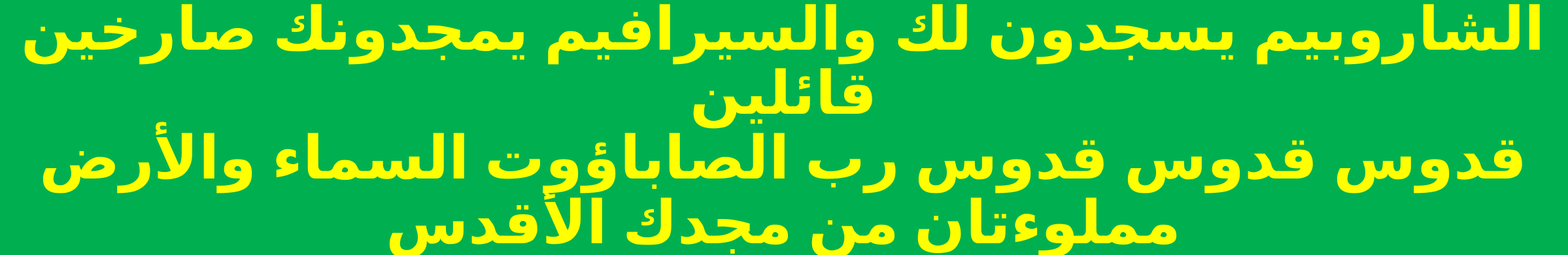

الشاروبيم يسجدون لك والسيرافيم يمجدونك صارخين قائلين
قدوس قدوس قدوس رب الصاباؤوت السماء والأرض مملوءتان من مجدك الأقدس